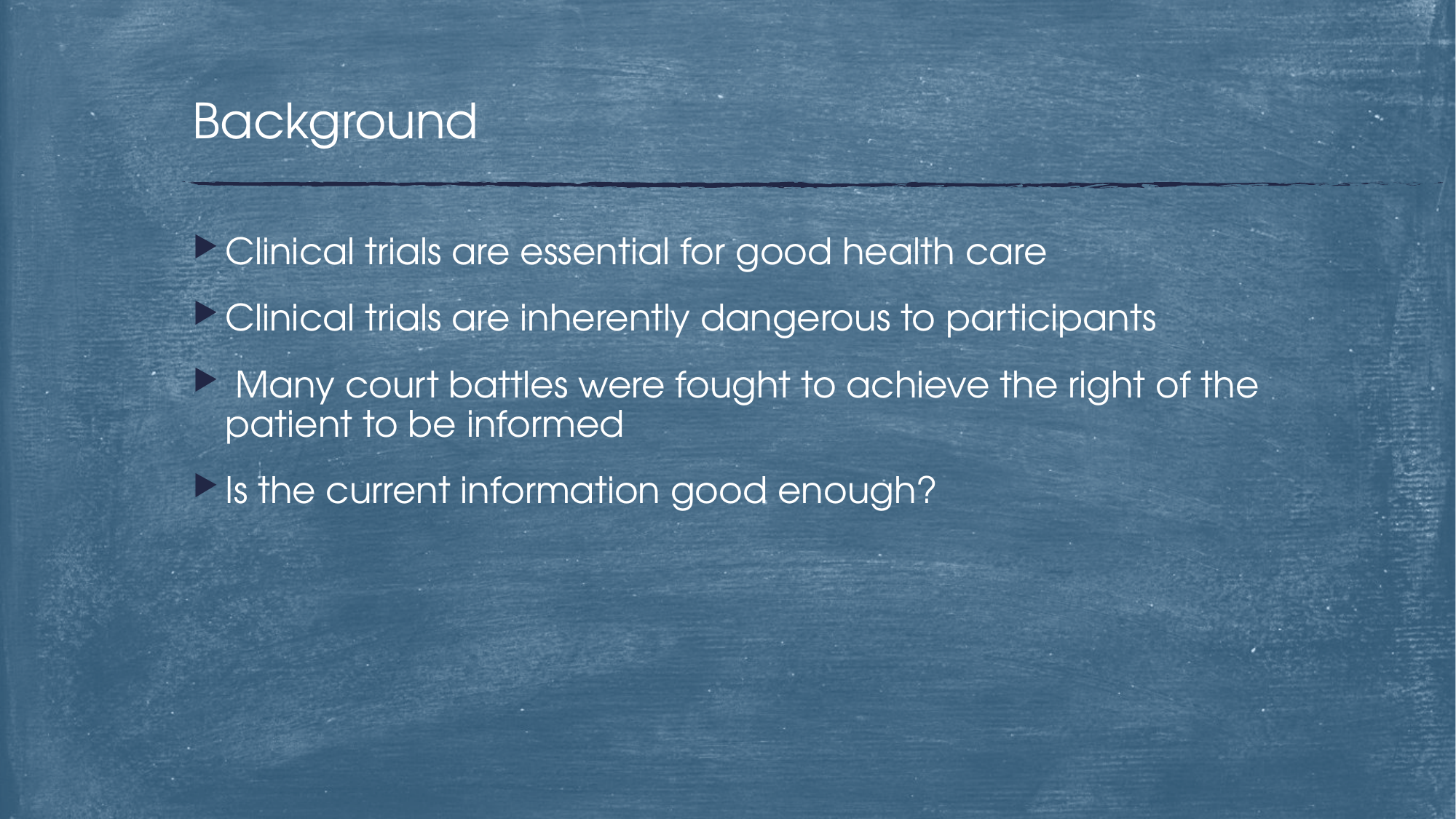

# Background
Clinical trials are essential for good health care
Clinical trials are inherently dangerous to participants
 Many court battles were fought to achieve the right of the patient to be informed
Is the current information good enough?